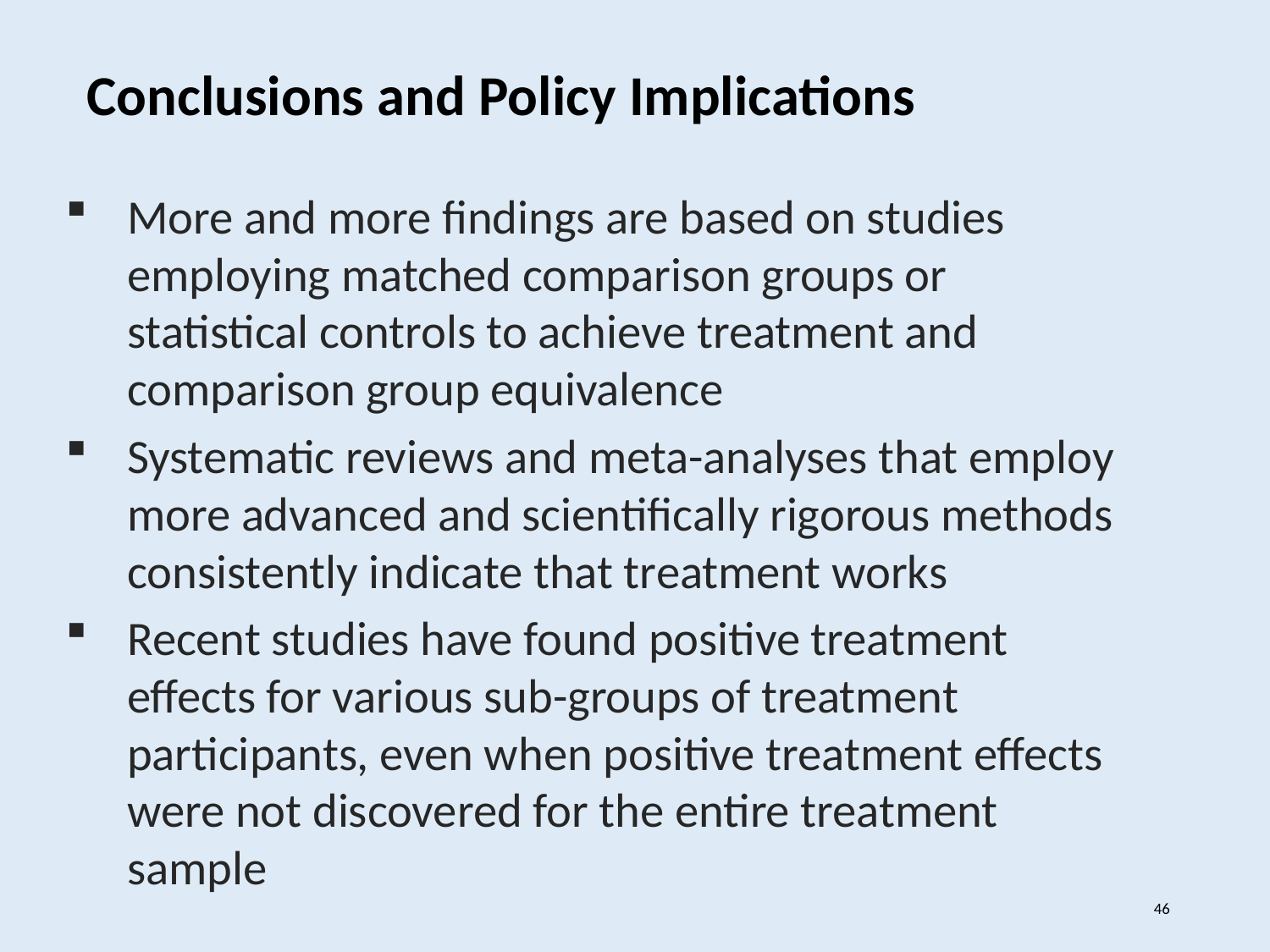

Conclusions and Policy Implications
More and more findings are based on studies employing matched comparison groups or statistical controls to achieve treatment and comparison group equivalence
Systematic reviews and meta-analyses that employ more advanced and scientifically rigorous methods consistently indicate that treatment works
Recent studies have found positive treatment effects for various sub-groups of treatment participants, even when positive treatment effects were not discovered for the entire treatment sample

46